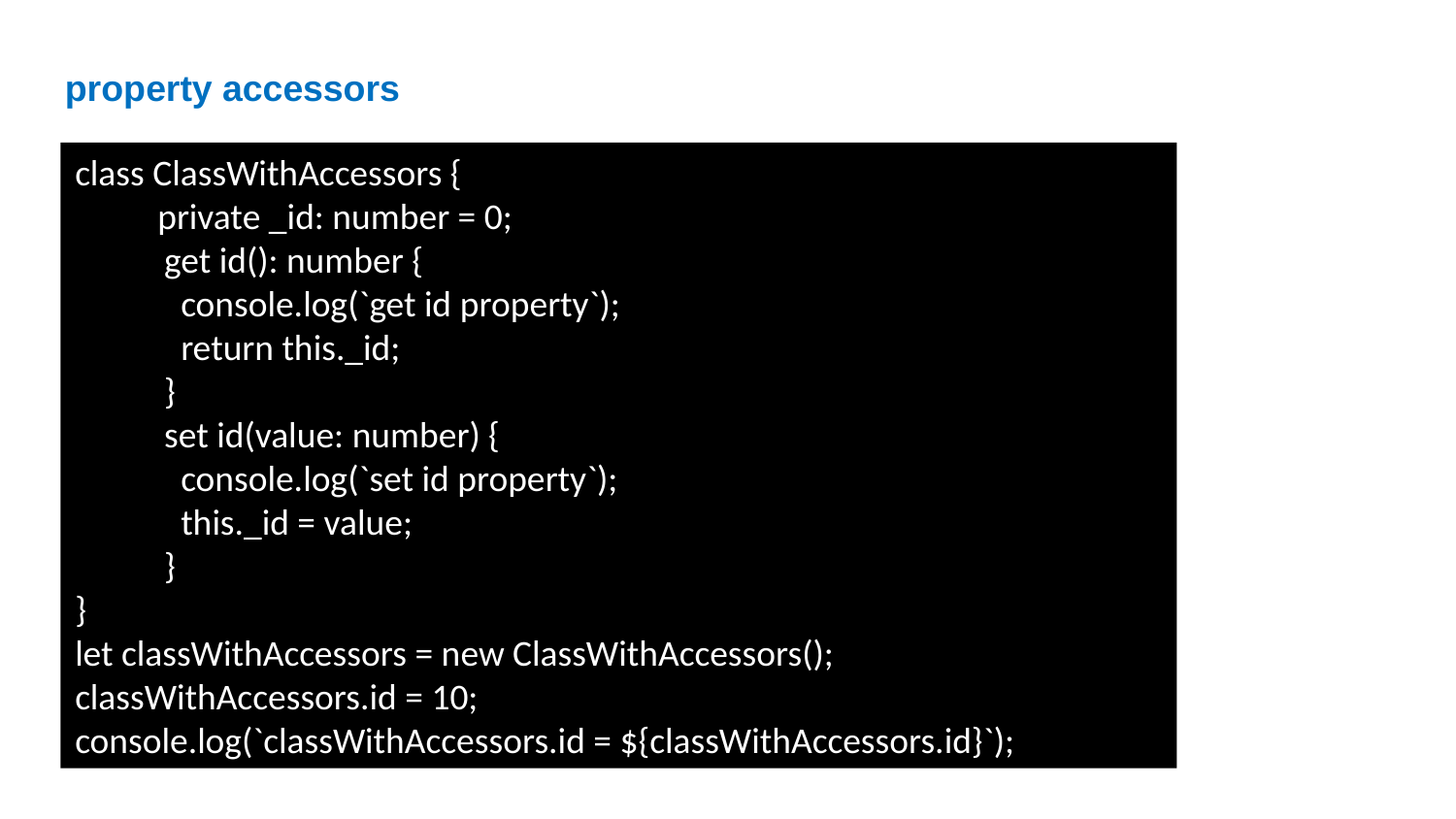

property accessors
class ClassWithAccessors {
          private _id: number = 0;
  get id(): number {
    console.log(`get id property`);
    return this._id;
  }
  set id(value: number) {
    console.log(`set id property`);
    this._id = value;
  }
}
let classWithAccessors = new ClassWithAccessors();
classWithAccessors.id = 10;
console.log(`classWithAccessors.id = ${classWithAccessors.id}`);